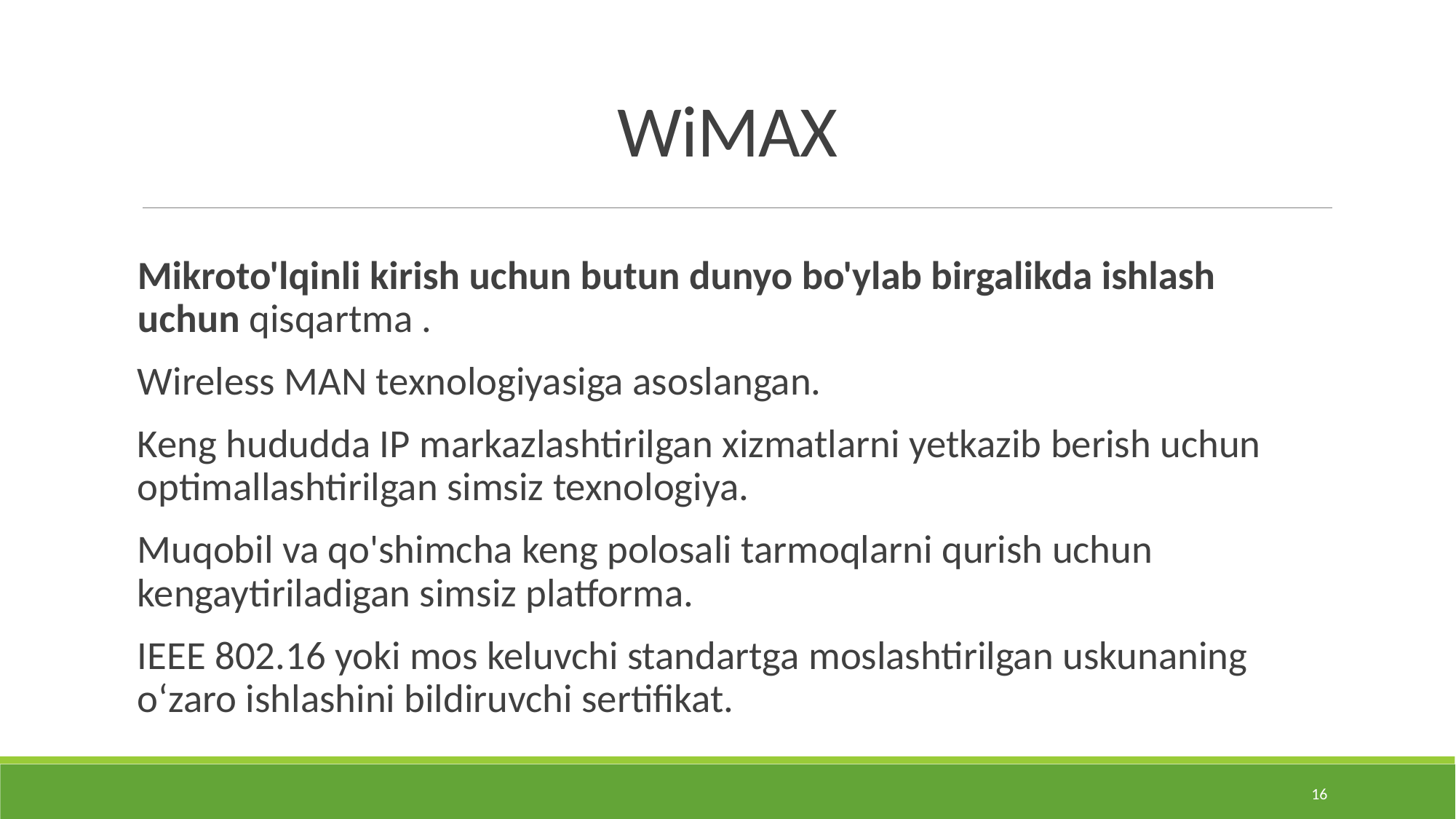

# WiMAX
Mikroto'lqinli kirish uchun butun dunyo bo'ylab birgalikda ishlash uchun qisqartma .
Wireless MAN texnologiyasiga asoslangan.
Keng hududda IP markazlashtirilgan xizmatlarni yetkazib berish uchun optimallashtirilgan simsiz texnologiya.
Muqobil va qo'shimcha keng polosali tarmoqlarni qurish uchun kengaytiriladigan simsiz platforma.
IEEE 802.16 yoki mos keluvchi standartga moslashtirilgan uskunaning oʻzaro ishlashini bildiruvchi sertifikat.

16